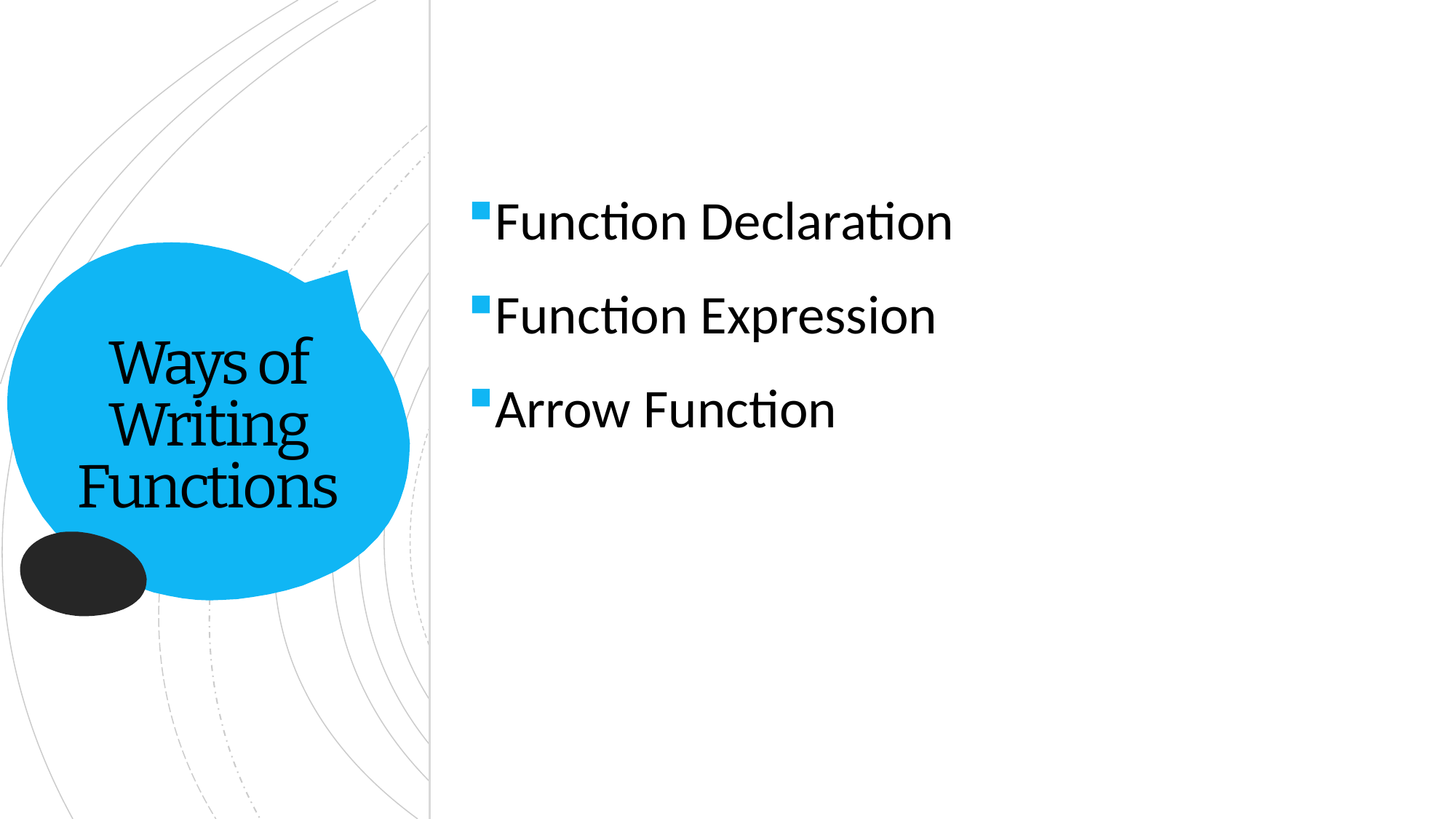

Function Declaration
Function Expression
Arrow Function
# Ways of Writing Functions